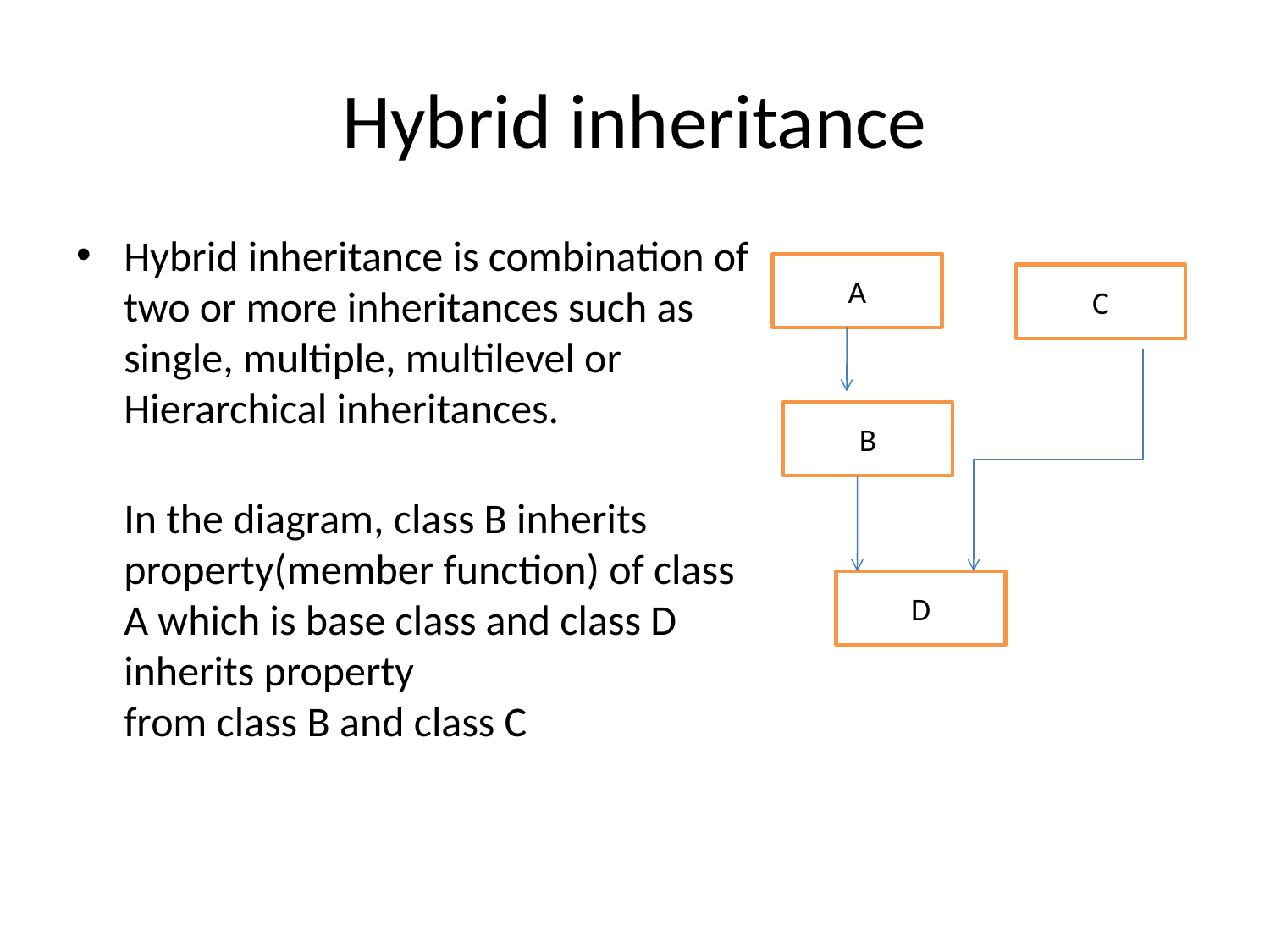

# Hybrid inheritance
Hybrid inheritance is combination of two or more inheritances such as single, multiple, multilevel or Hierarchical inheritances.
In the diagram, class B inherits property(member function) of class A which is base class and class D inherits property
from class B and class C
A
C
B
D